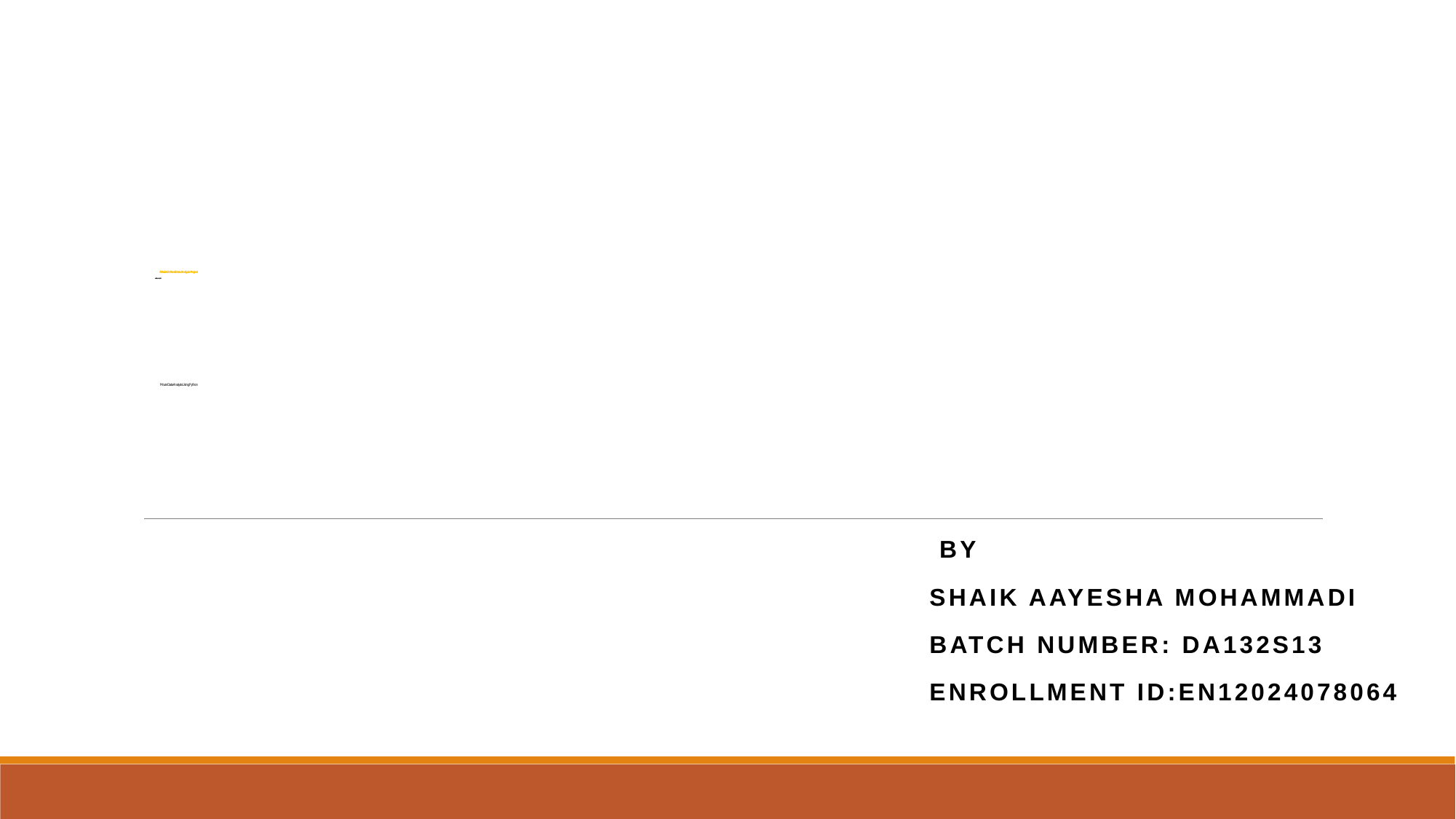

# MovieOnRent Data Analysis Project - Optimizing Movie Inventory and Customer Experience Movie Data Analysis Using Python
 BY
Shaik Aayesha Mohammadi
Batch Number: DA132S13
Enrollment ID:EN12024078064